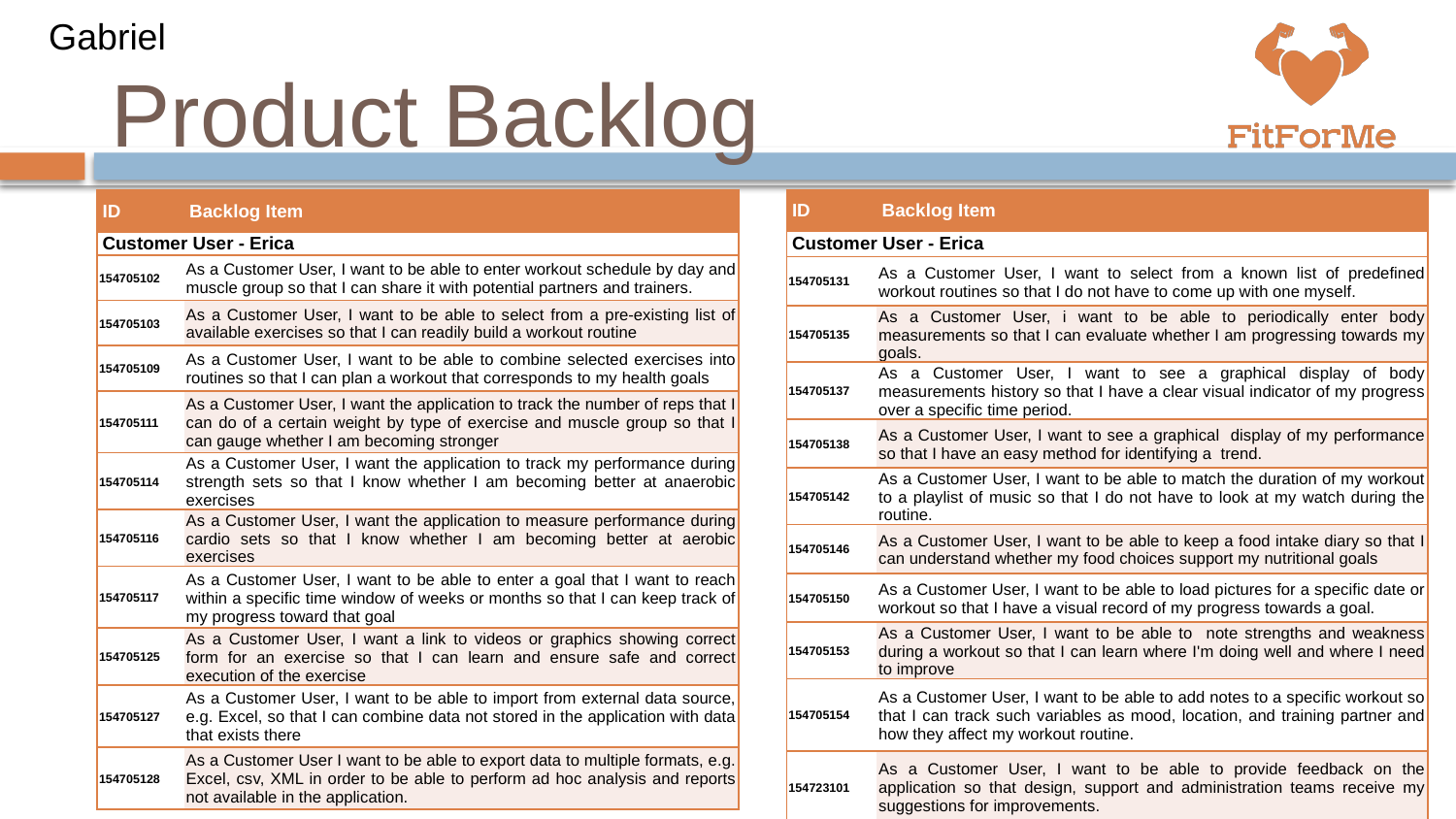

Gabriel
# Product Backlog
| ID | Backlog Item |
| --- | --- |
| Customer User - Erica |  |
| 154705102 | As a Customer User, I want to be able to enter workout schedule by day and muscle group so that I can share it with potential partners and trainers. |
| 154705103 | As a Customer User, I want to be able to select from a pre-existing list of available exercises so that I can readily build a workout routine |
| 154705109 | As a Customer User, I want to be able to combine selected exercises into routines so that I can plan a workout that corresponds to my health goals |
| 154705111 | As a Customer User, I want the application to track the number of reps that I can do of a certain weight by type of exercise and muscle group so that I can gauge whether I am becoming stronger |
| 154705114 | As a Customer User, I want the application to track my performance during strength sets so that I know whether I am becoming better at anaerobic exercises |
| 154705116 | As a Customer User, I want the application to measure performance during cardio sets so that I know whether I am becoming better at aerobic exercises |
| 154705117 | As a Customer User, I want to be able to enter a goal that I want to reach within a specific time window of weeks or months so that I can keep track of my progress toward that goal |
| 154705125 | As a Customer User, I want a link to videos or graphics showing correct form for an exercise so that I can learn and ensure safe and correct execution of the exercise |
| 154705127 | As a Customer User, I want to be able to import from external data source, e.g. Excel, so that I can combine data not stored in the application with data that exists there |
| 154705128 | As a Customer User I want to be able to export data to multiple formats, e.g. Excel, csv, XML in order to be able to perform ad hoc analysis and reports not available in the application. |
| ID | Backlog Item |
| --- | --- |
| Customer User - Erica |  |
| 154705131 | As a Customer User, I want to select from a known list of predefined workout routines so that I do not have to come up with one myself. |
| 154705135 | As a Customer User, i want to be able to periodically enter body measurements so that I can evaluate whether I am progressing towards my goals. |
| 154705137 | As a Customer User, I want to see a graphical display of body measurements history so that I have a clear visual indicator of my progress over a specific time period. |
| 154705138 | As a Customer User, I want to see a graphical display of my performance so that I have an easy method for identifying a trend. |
| 154705142 | As a Customer User, I want to be able to match the duration of my workout to a playlist of music so that I do not have to look at my watch during the routine. |
| 154705146 | As a Customer User, I want to be able to keep a food intake diary so that I can understand whether my food choices support my nutritional goals |
| 154705150 | As a Customer User, I want to be able to load pictures for a specific date or workout so that I have a visual record of my progress towards a goal. |
| 154705153 | As a Customer User, I want to be able to note strengths and weakness during a workout so that I can learn where I'm doing well and where I need to improve |
| 154705154 | As a Customer User, I want to be able to add notes to a specific workout so that I can track such variables as mood, location, and training partner and how they affect my workout routine. |
| 154723101 | As a Customer User, I want to be able to provide feedback on the application so that design, support and administration teams receive my suggestions for improvements. |